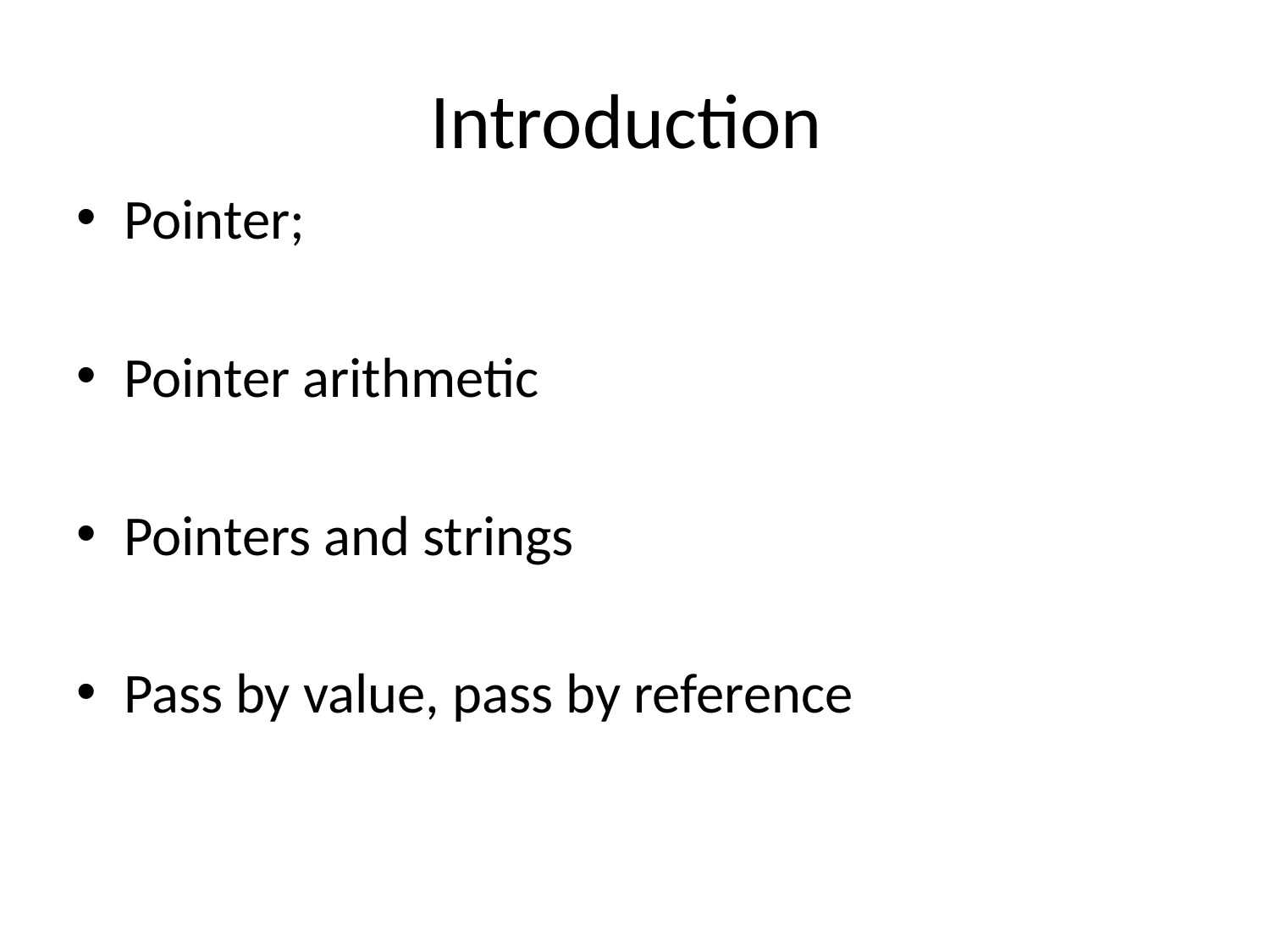

# Introduction
Pointer;

Pointer arithmetic

Pointers and strings

Pass by value, pass by reference